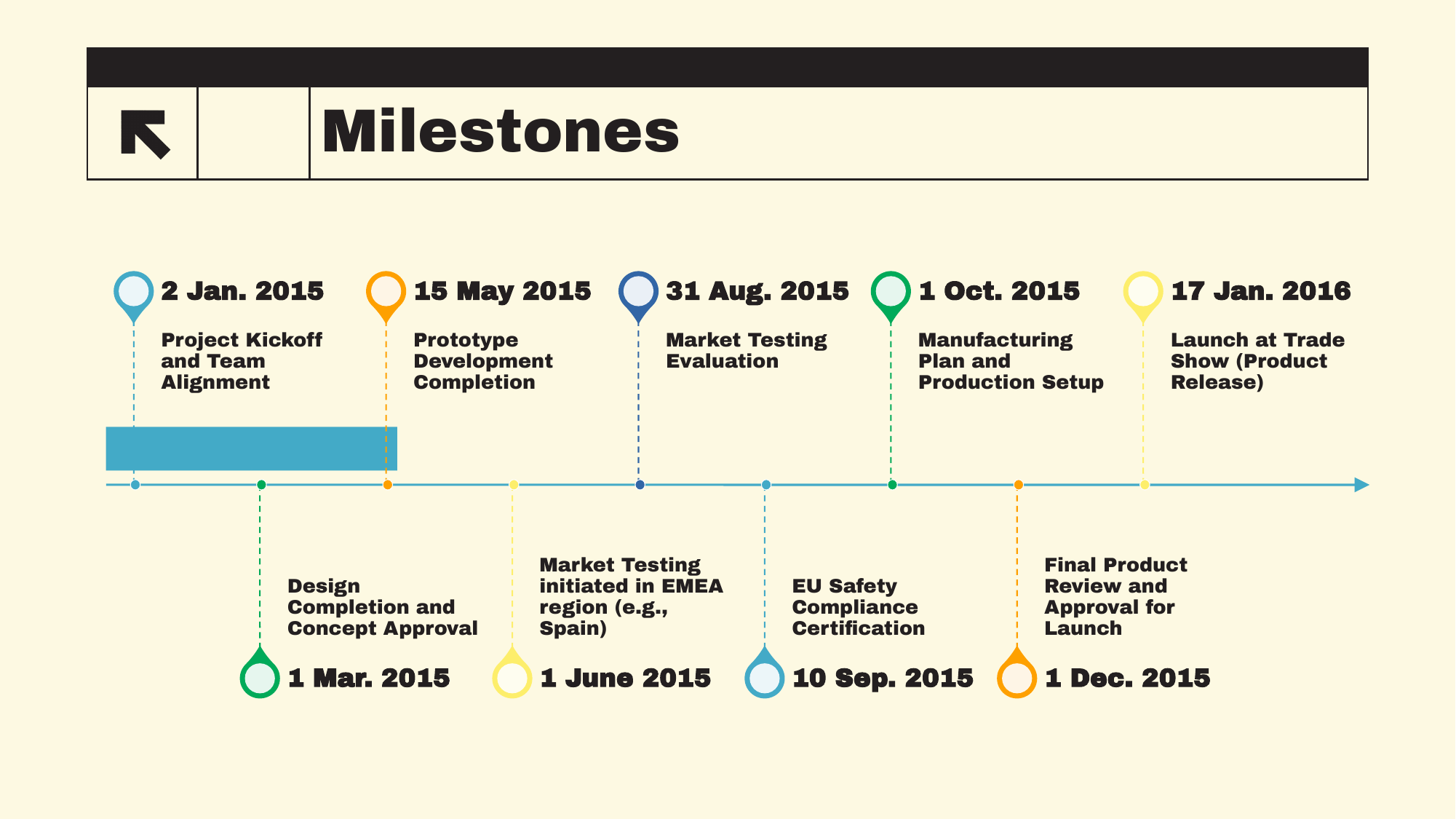

# Milestones

6
Project Kickoff and Team Alignment
2 Jan. 2015
Design Completion and Concept Approval
1 Mar. 2015
Prototype Development Completion
15 May 2015
Market Testing initiated in EMEA region (e.g., Spain)
1 June 2015
Market Testing Evaluation
31 Aug. 2015
EU Safety Compliance Certification
10 Sep. 2015
Manufacturing Plan and Production Setup
1 Oct. 2015
Final Product Review and Approval for Launch
1 Dec. 2015
Launch at Trade Show (Product Release)
17 Jan. 2016
3